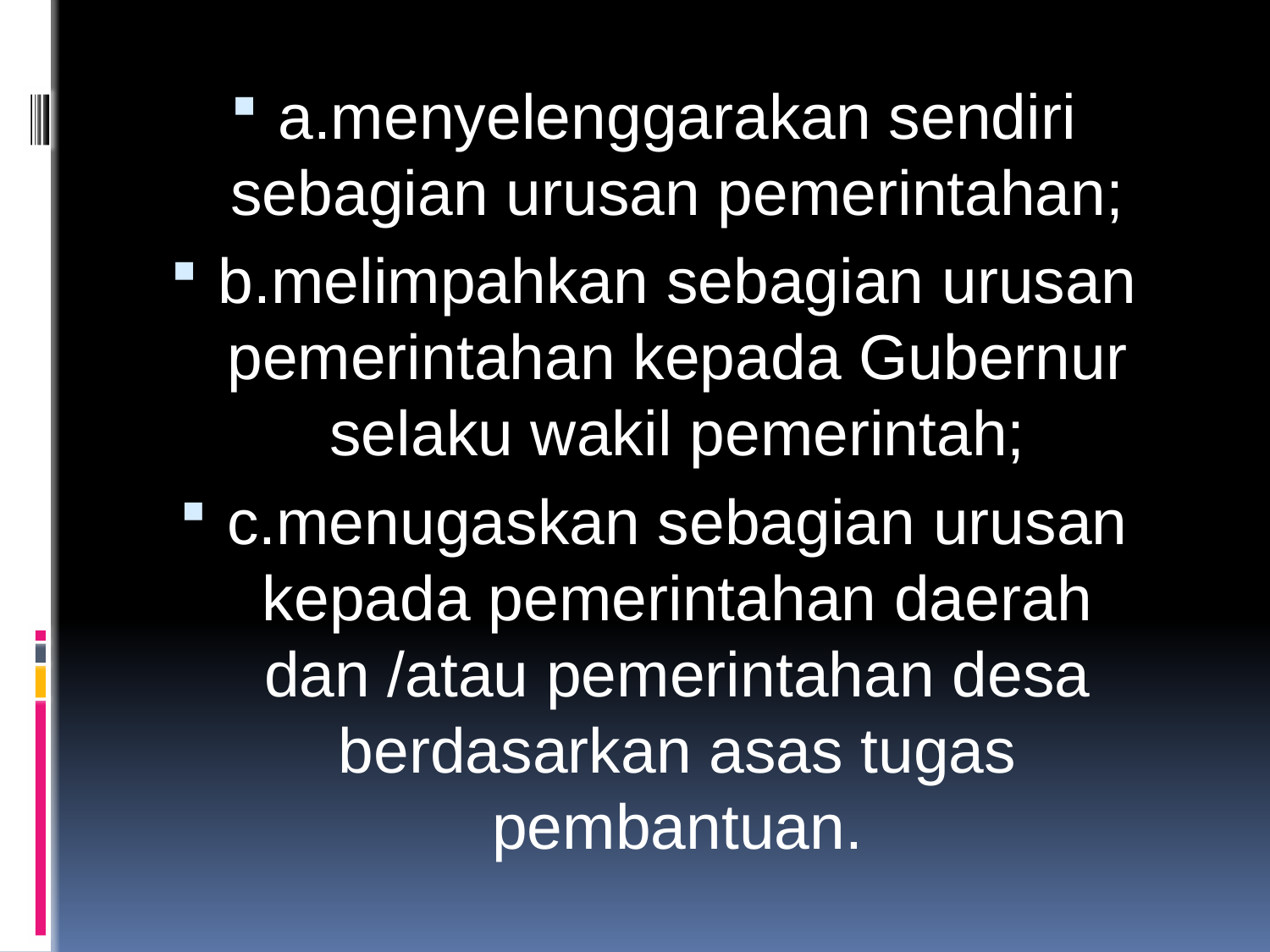

a.menyelenggarakan sendiri sebagian urusan pemerintahan;
b.melimpahkan sebagian urusan pemerintahan kepada Gubernur selaku wakil pemerintah;
c.menugaskan sebagian urusan kepada pemerintahan daerah dan /atau pemerintahan desa berdasarkan asas tugas pembantuan.